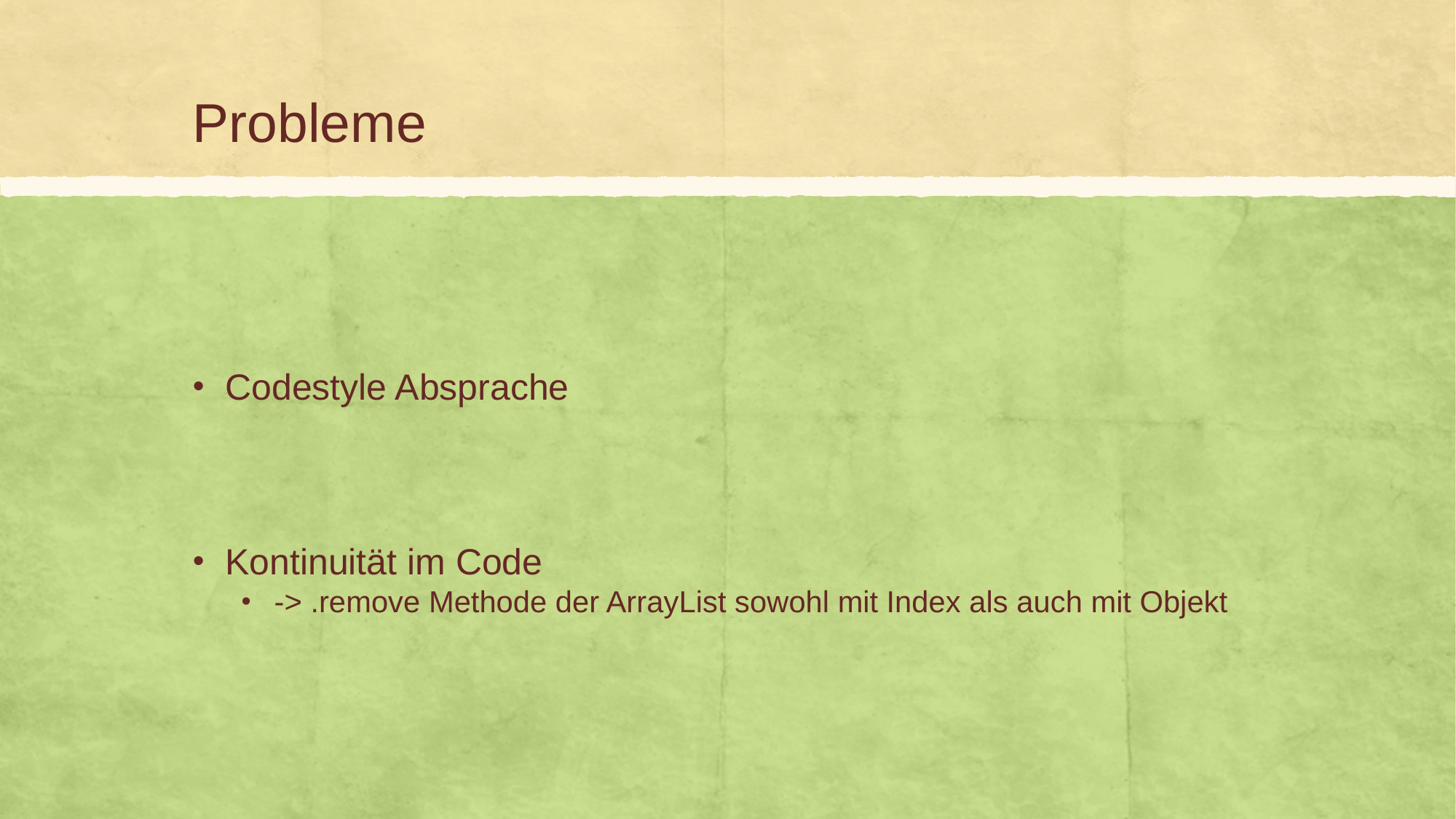

# Probleme

Codestyle Absprache

Kontinuität im Code
-> .remove Methode der ArrayList sowohl mit Index als auch mit Objekt